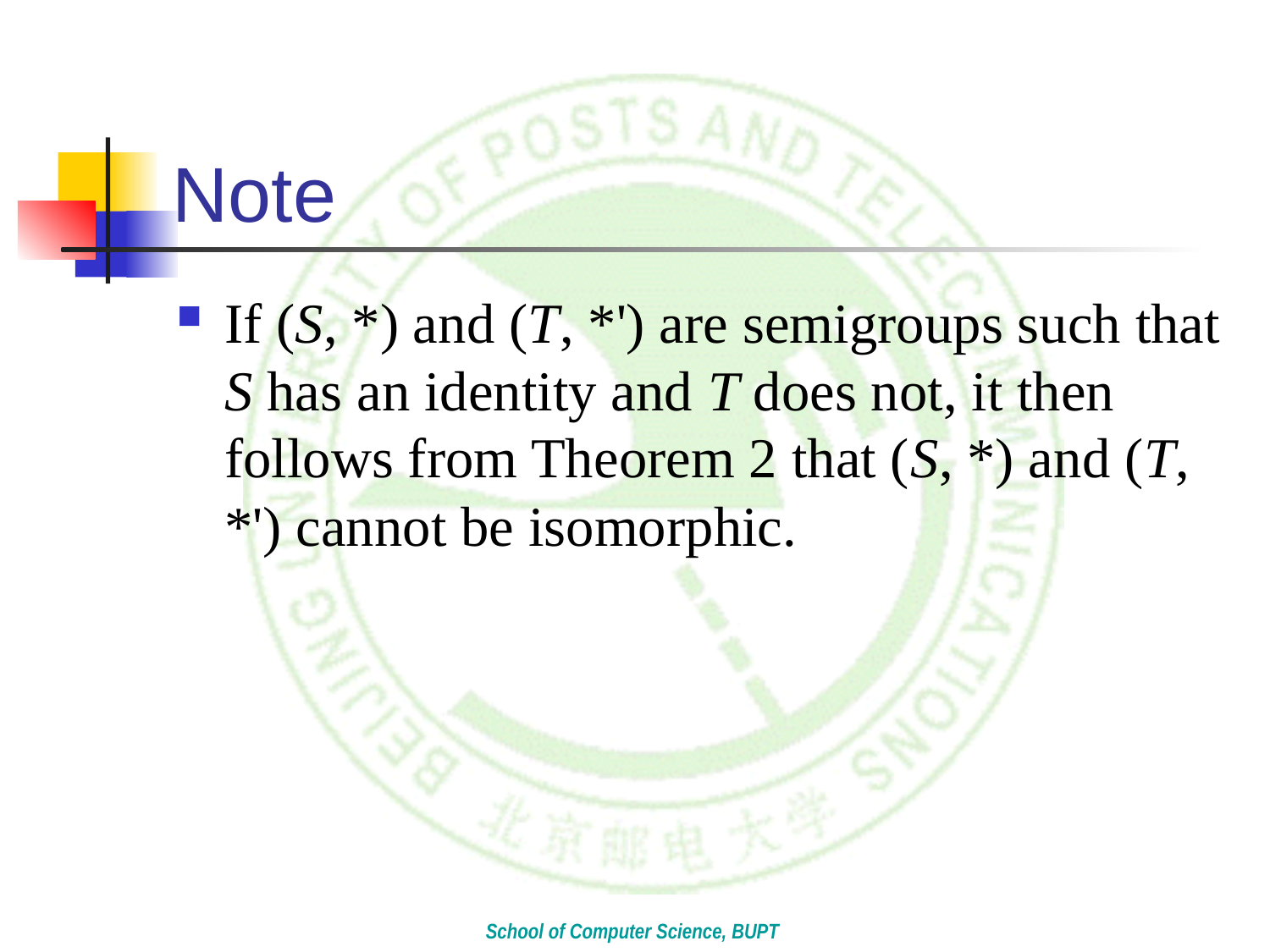

# Note
If (S, *) and (T, *') are semigroups such that S has an identity and T does not, it then follows from Theorem 2 that (S, *) and (T, *') cannot be isomorphic.
School of Computer Science, BUPT

35